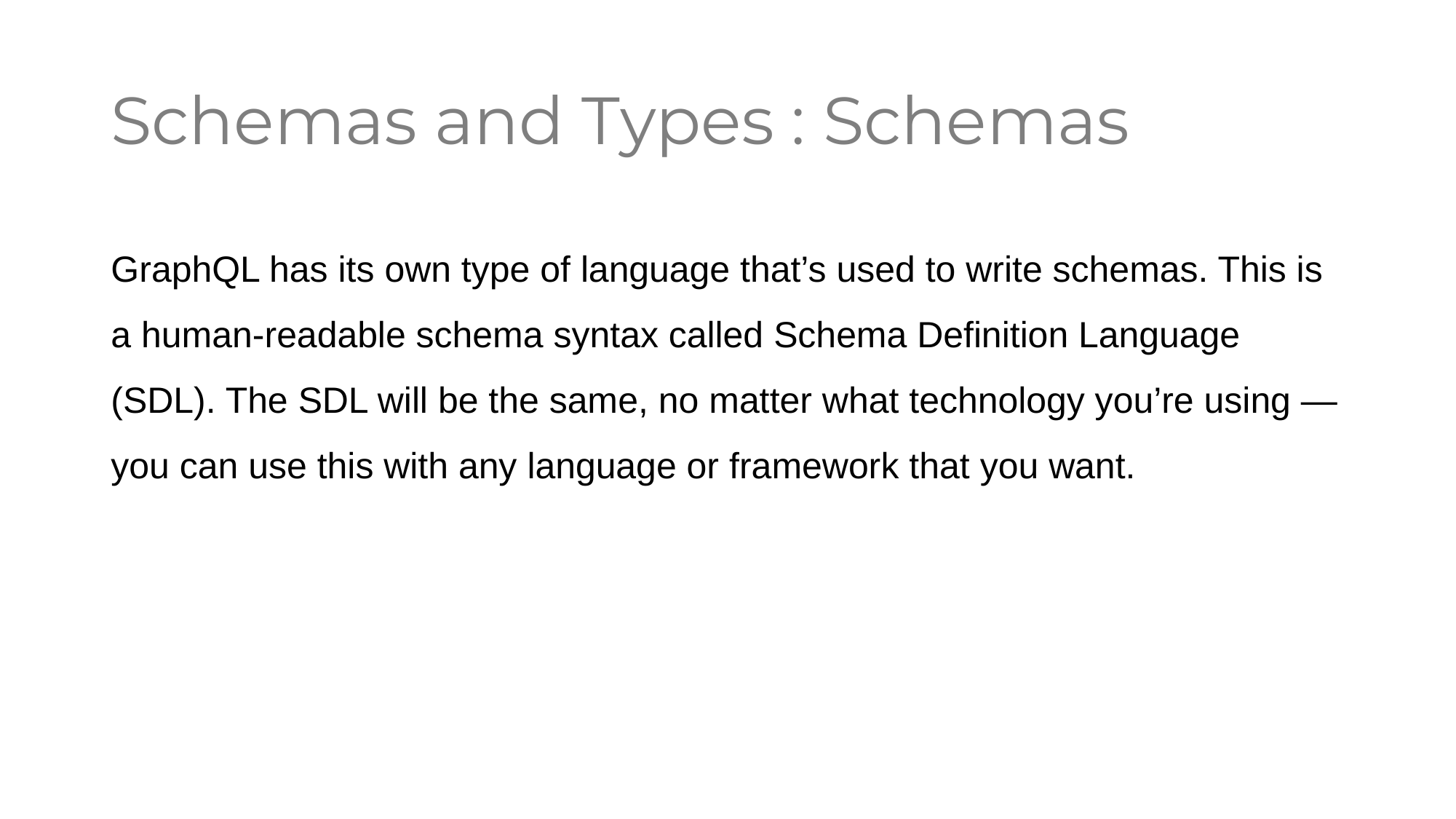

# Schemas and Types : Schemas
GraphQL has its own type of language that’s used to write schemas. This is a human-readable schema syntax called Schema Definition Language (SDL). The SDL will be the same, no matter what technology you’re using — you can use this with any language or framework that you want.